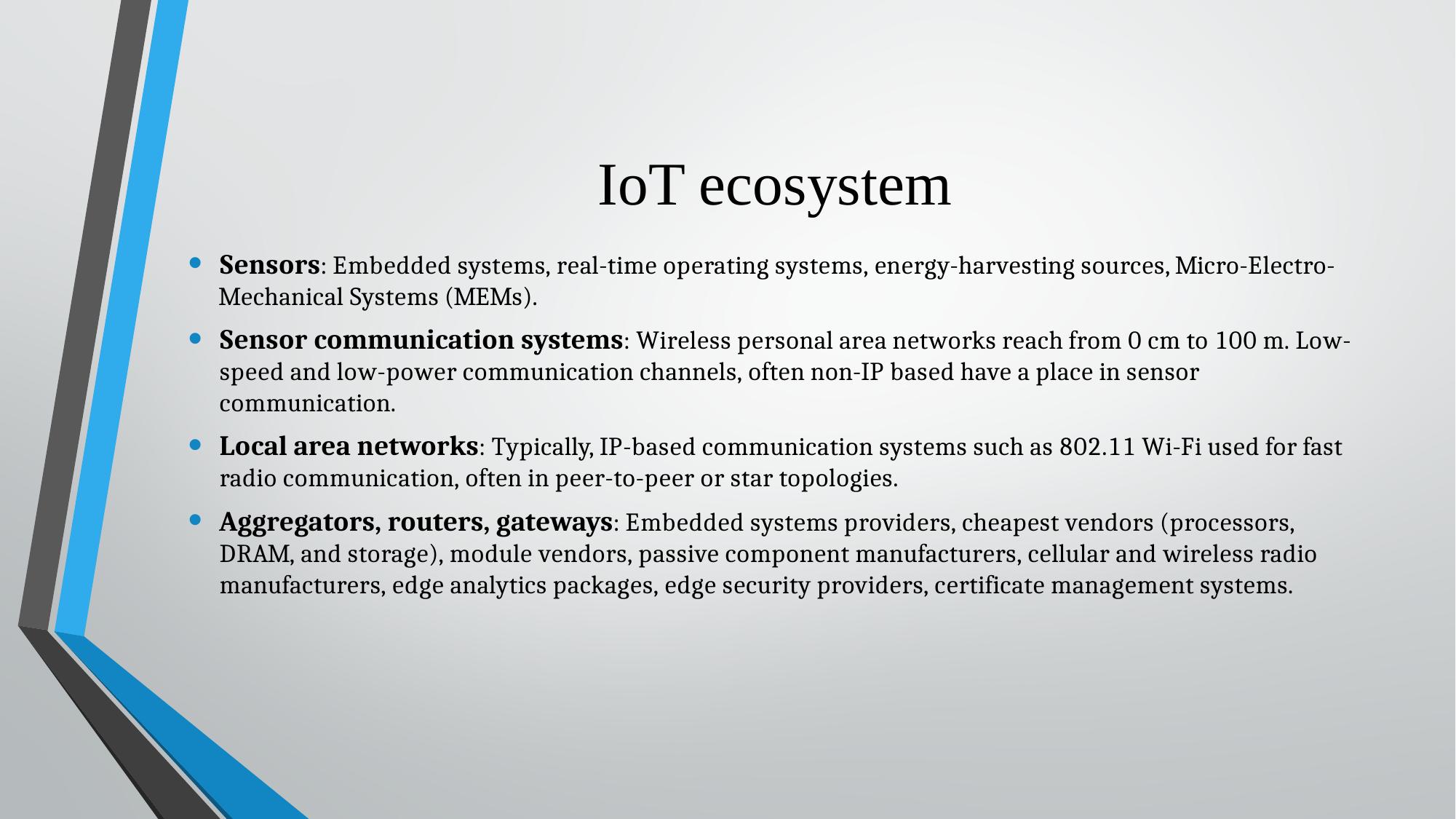

# IoT ecosystem
Sensors: Embedded systems, real-time operating systems, energy-harvesting sources, Micro-Electro-Mechanical Systems (MEMs).
Sensor communication systems: Wireless personal area networks reach from 0 cm to 100 m. Low-speed and low-power communication channels, often non-IP based have a place in sensor communication.
Local area networks: Typically, IP-based communication systems such as 802.11 Wi-Fi used for fast radio communication, often in peer-to-peer or star topologies.
Aggregators, routers, gateways: Embedded systems providers, cheapest vendors (processors, DRAM, and storage), module vendors, passive component manufacturers, cellular and wireless radio manufacturers, edge analytics packages, edge security providers, certificate management systems.